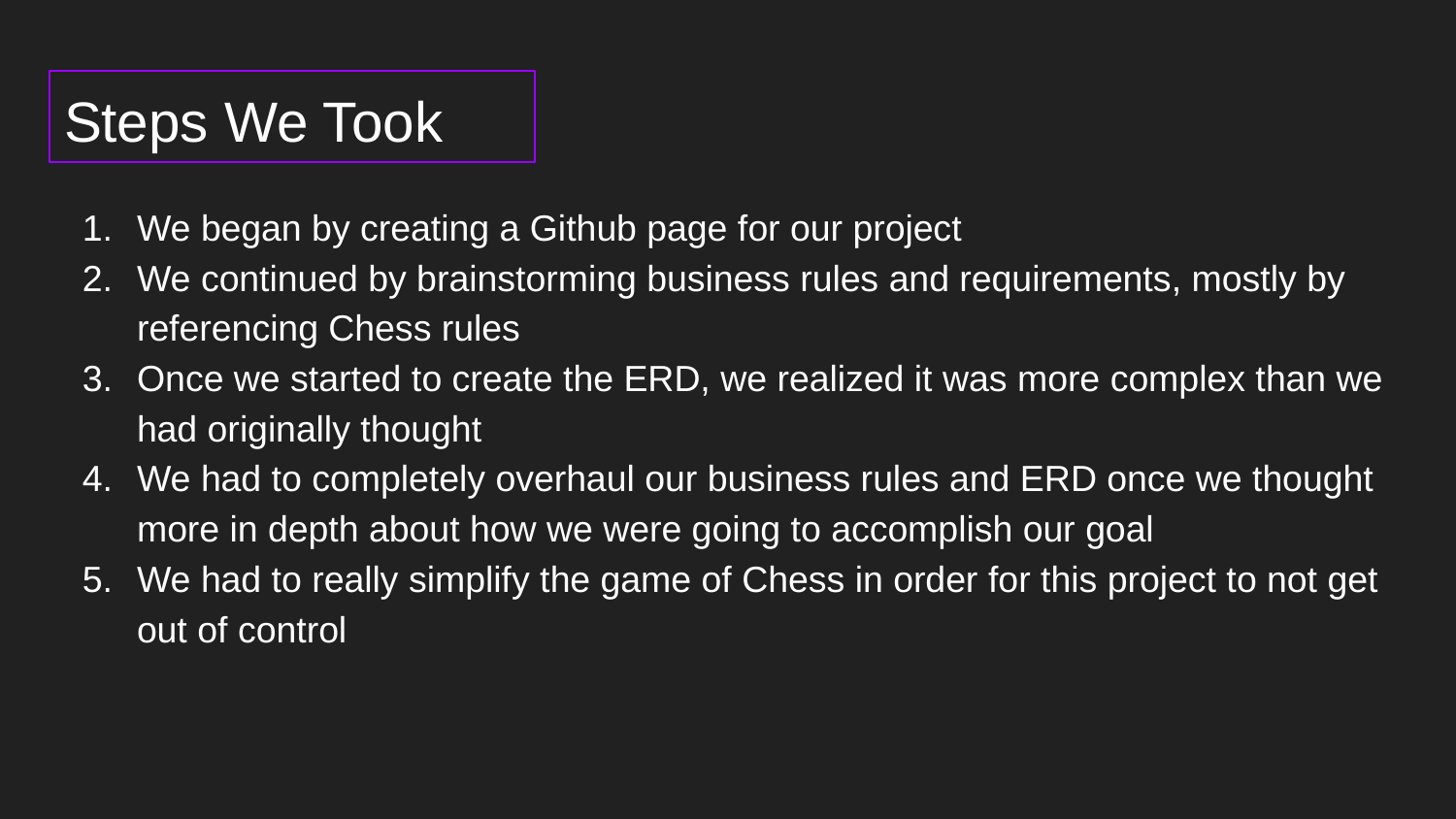

# Steps We Took
We began by creating a Github page for our project
We continued by brainstorming business rules and requirements, mostly by referencing Chess rules
Once we started to create the ERD, we realized it was more complex than we had originally thought
We had to completely overhaul our business rules and ERD once we thought more in depth about how we were going to accomplish our goal
We had to really simplify the game of Chess in order for this project to not get out of control